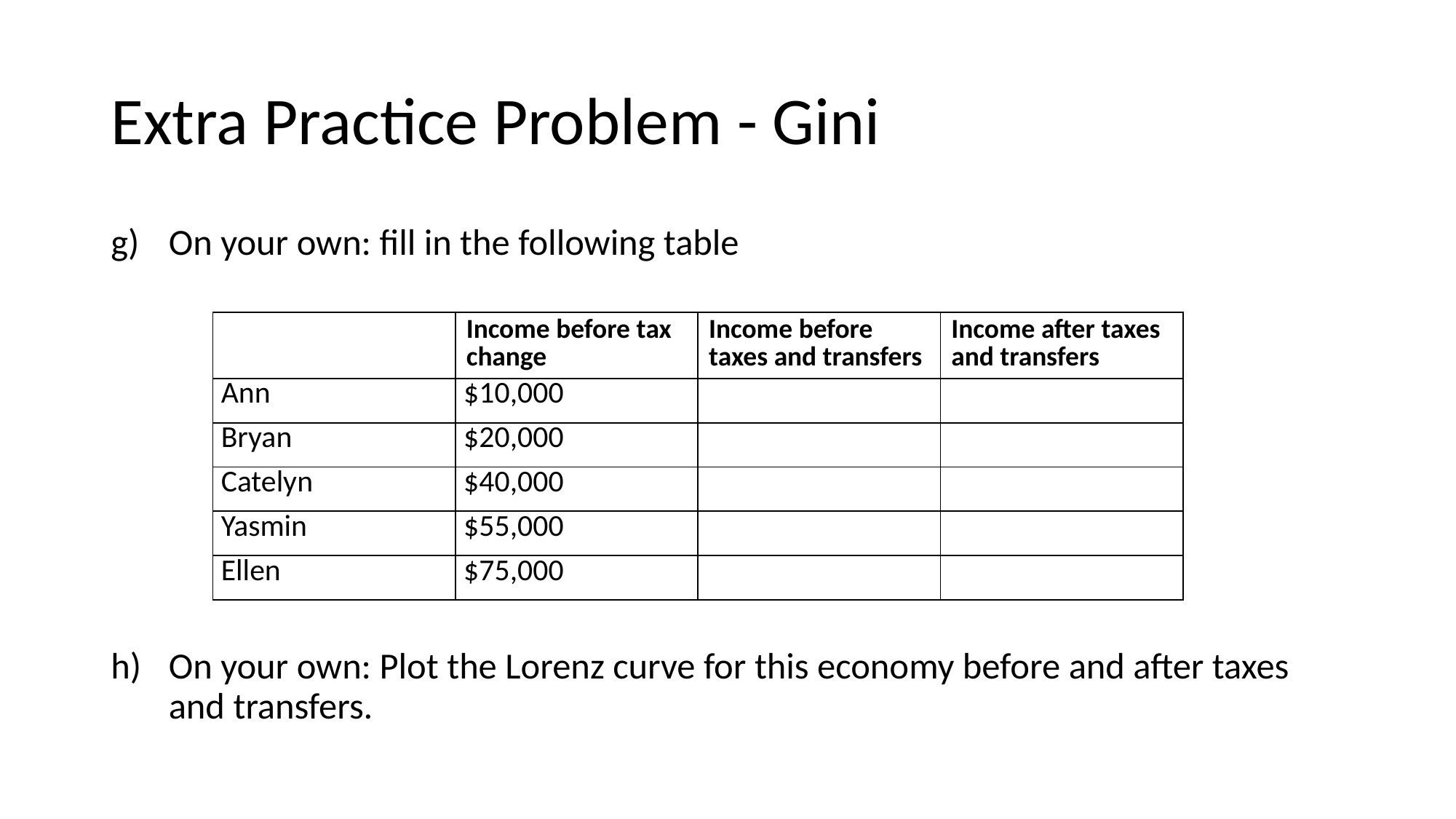

# Extra Practice Problem - Gini
On your own: fill in the following table

On your own: Plot the Lorenz curve for this economy before and after taxes and transfers.

|  | Income before tax change | Income before taxes and transfers | Income after taxes and transfers |
| --- | --- | --- | --- |
| Ann | $10,000 |  |  |
| Bryan | $20,000 |  |  |
| Catelyn | $40,000 |  |  |
| Yasmin | $55,000 |  |  |
| Ellen | $75,000 |  |  |